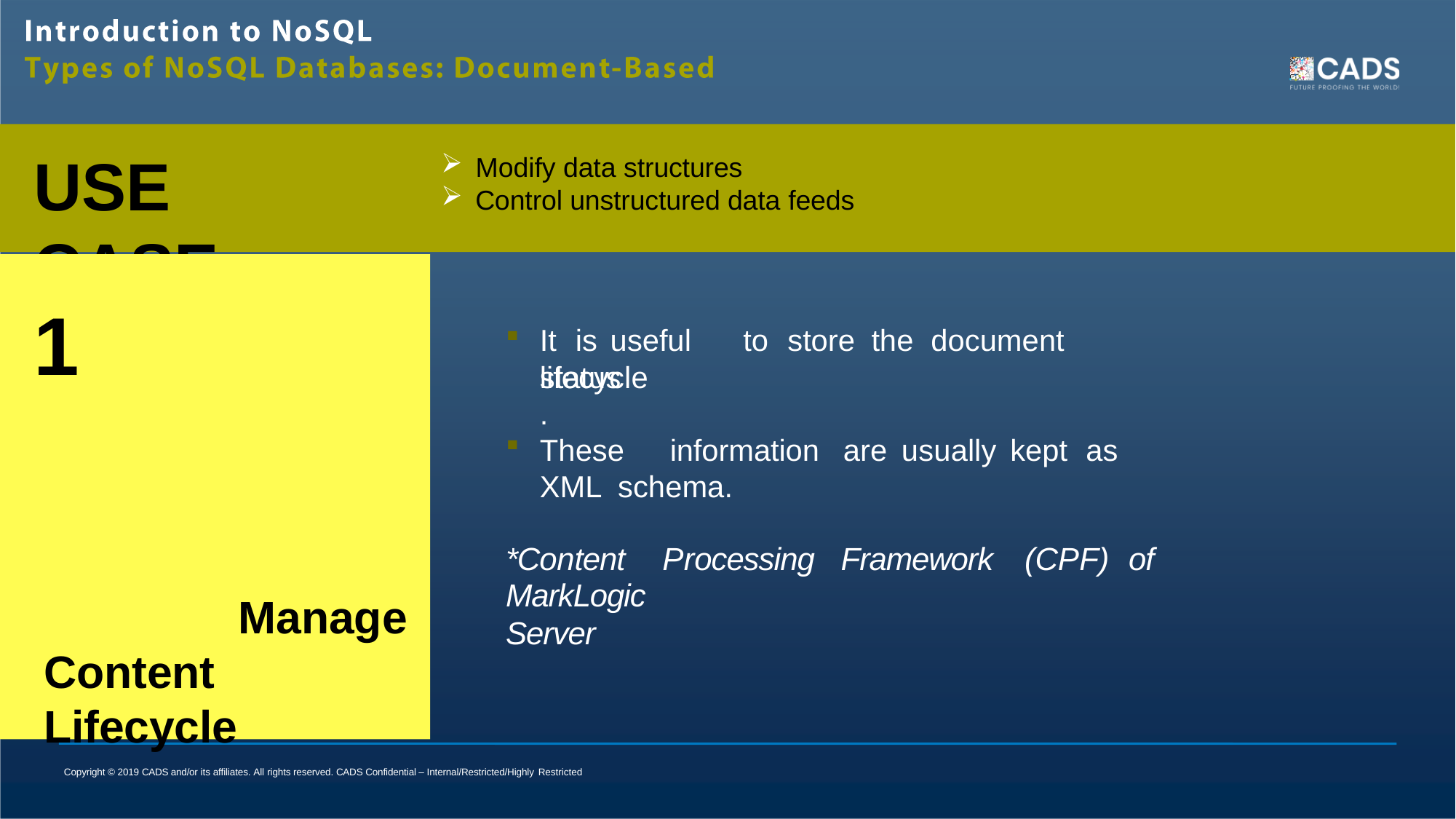

# USE CASE
Modify data structures
Control unstructured data feeds

1
It	is	useful	to	store	the	document	lifecycle
status.
These	information	are	usually	kept	as	XML  schema.
*Content	Processing	Framework	(CPF)	of
MarkLogic Server
Manage
Content Lifecycle

Copyright © 2019 CADS and/or its affiliates. All rights reserved. CADS Confidential – Internal/Restricted/Highly Restricted